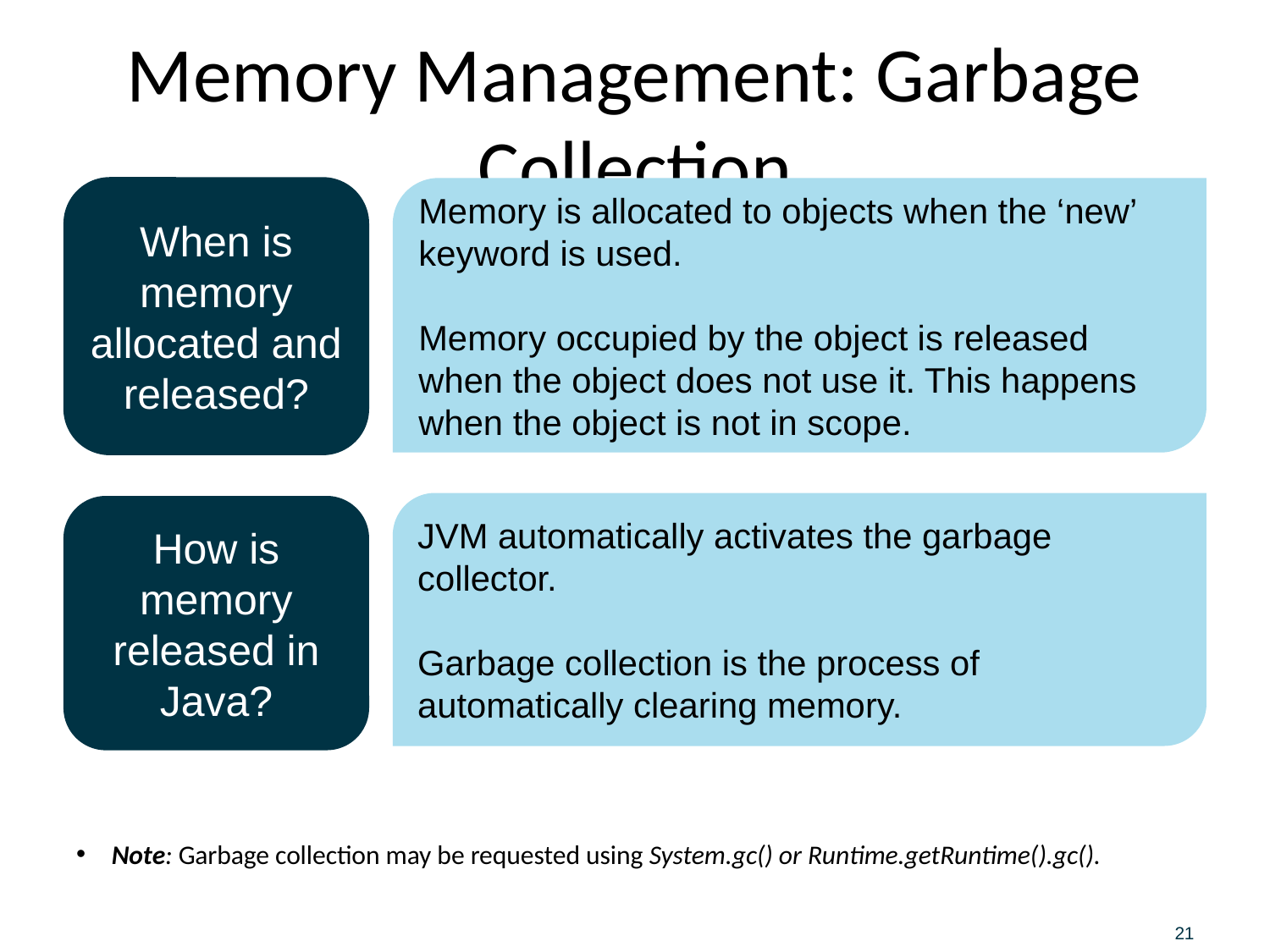

# Memory Management: Garbage Collection
When is memory allocated and released?
Memory is allocated to objects when the ‘new’ keyword is used.

Memory occupied by the object is released when the object does not use it. This happens when the object is not in scope.

Note: Garbage collection may be requested using System.gc() or Runtime.getRuntime().gc().
JVM automatically activates the garbage collector.

Garbage collection is the process of automatically clearing memory.
How is memory released in Java?
21